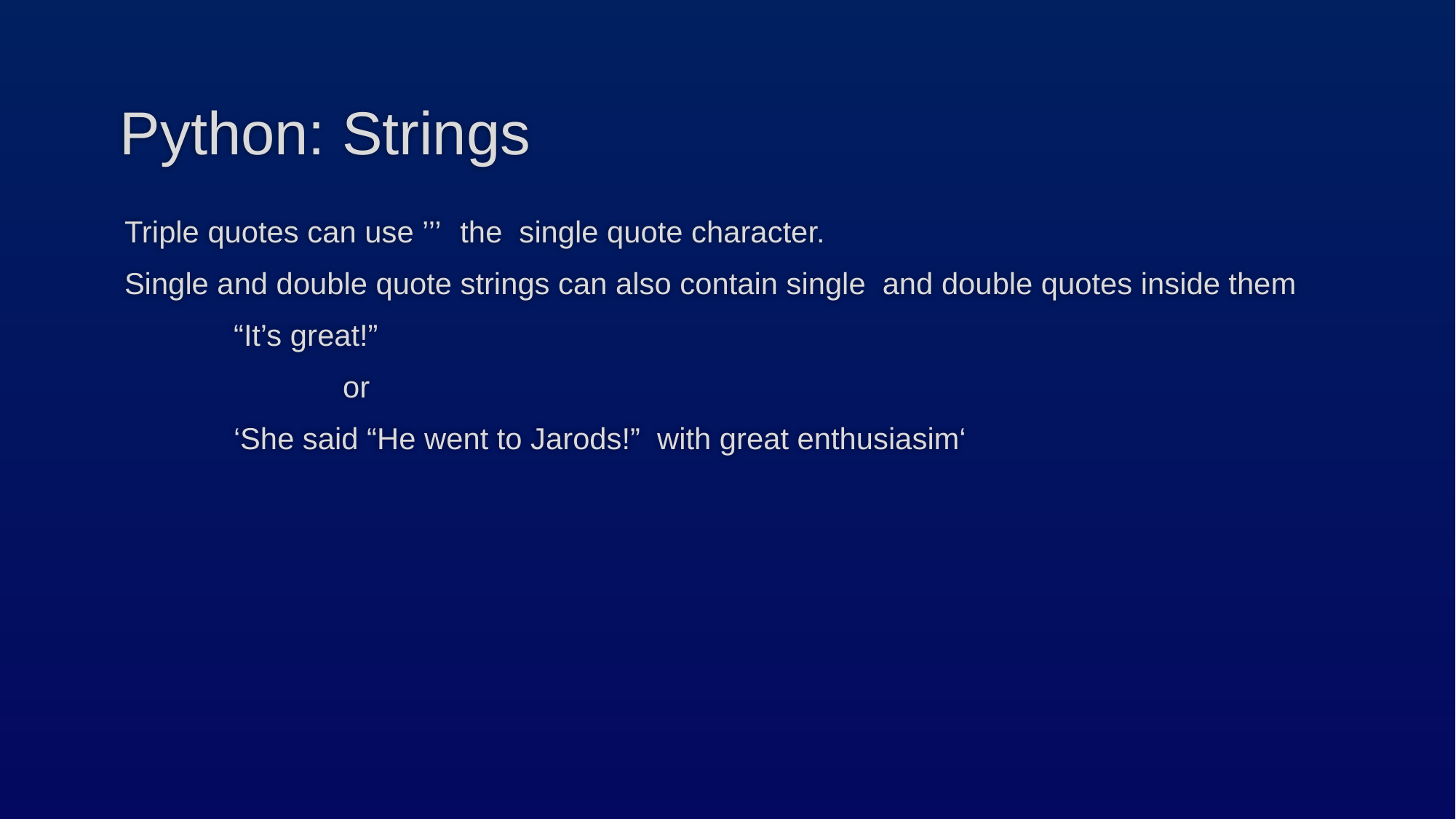

# Python: Strings
Triple quotes can use ’’’	 the  single quote character.
Single and double quote strings can also contain single  and double quotes inside them
	“It’s great!”
		or
	‘She said “He went to Jarods!”  with great enthusiasim‘